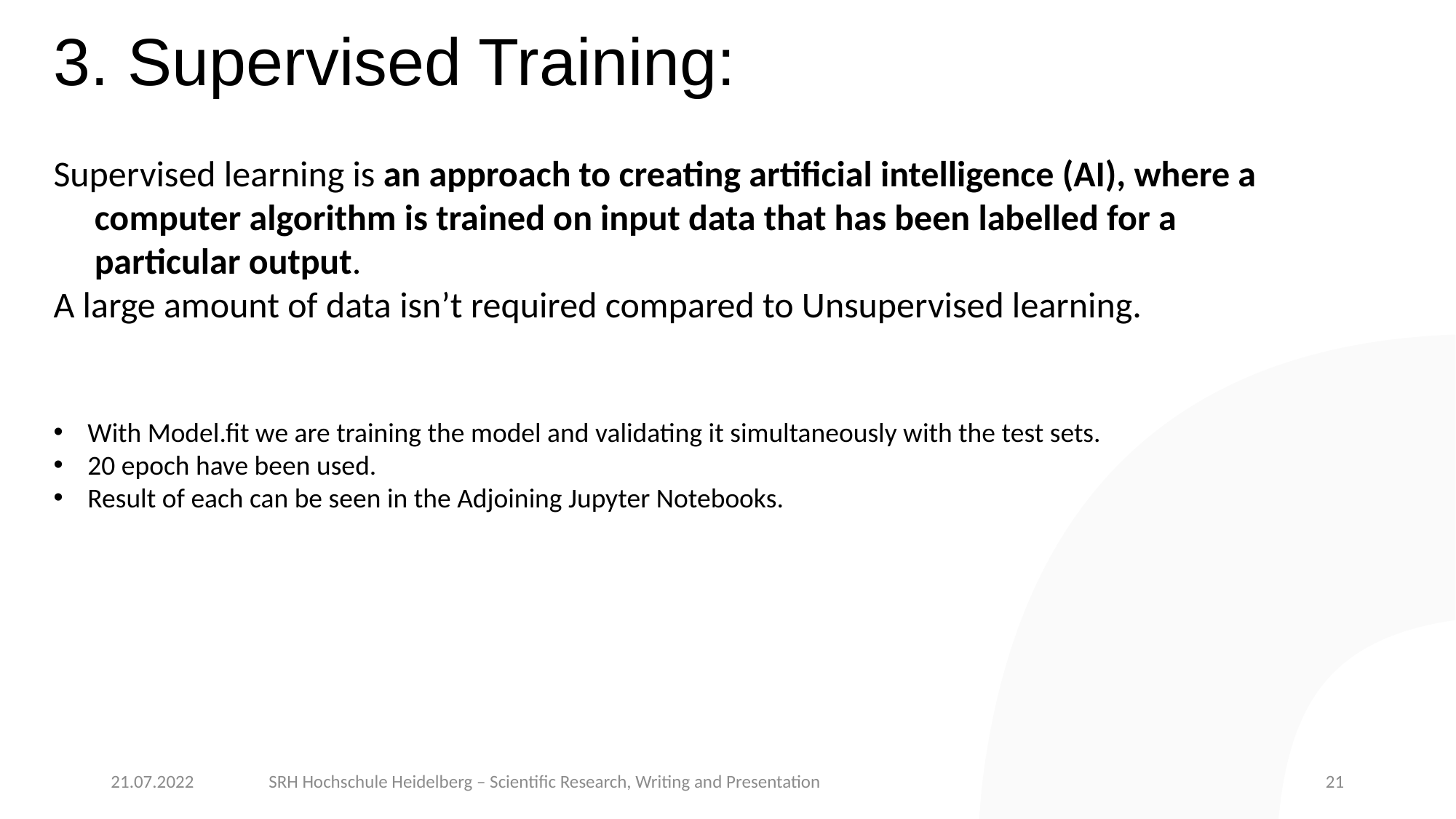

# 3. Supervised Training:
Supervised learning is an approach to creating artificial intelligence (AI), where a computer algorithm is trained on input data that has been labelled for a particular output.
A large amount of data isn’t required compared to Unsupervised learning.

With Model.fit we are training the model and validating it simultaneously with the test sets.
20 epoch have been used.
Result of each can be seen in the Adjoining Jupyter Notebooks.
21.07.2022
SRH Hochschule Heidelberg – Scientific Research, Writing and Presentation
21